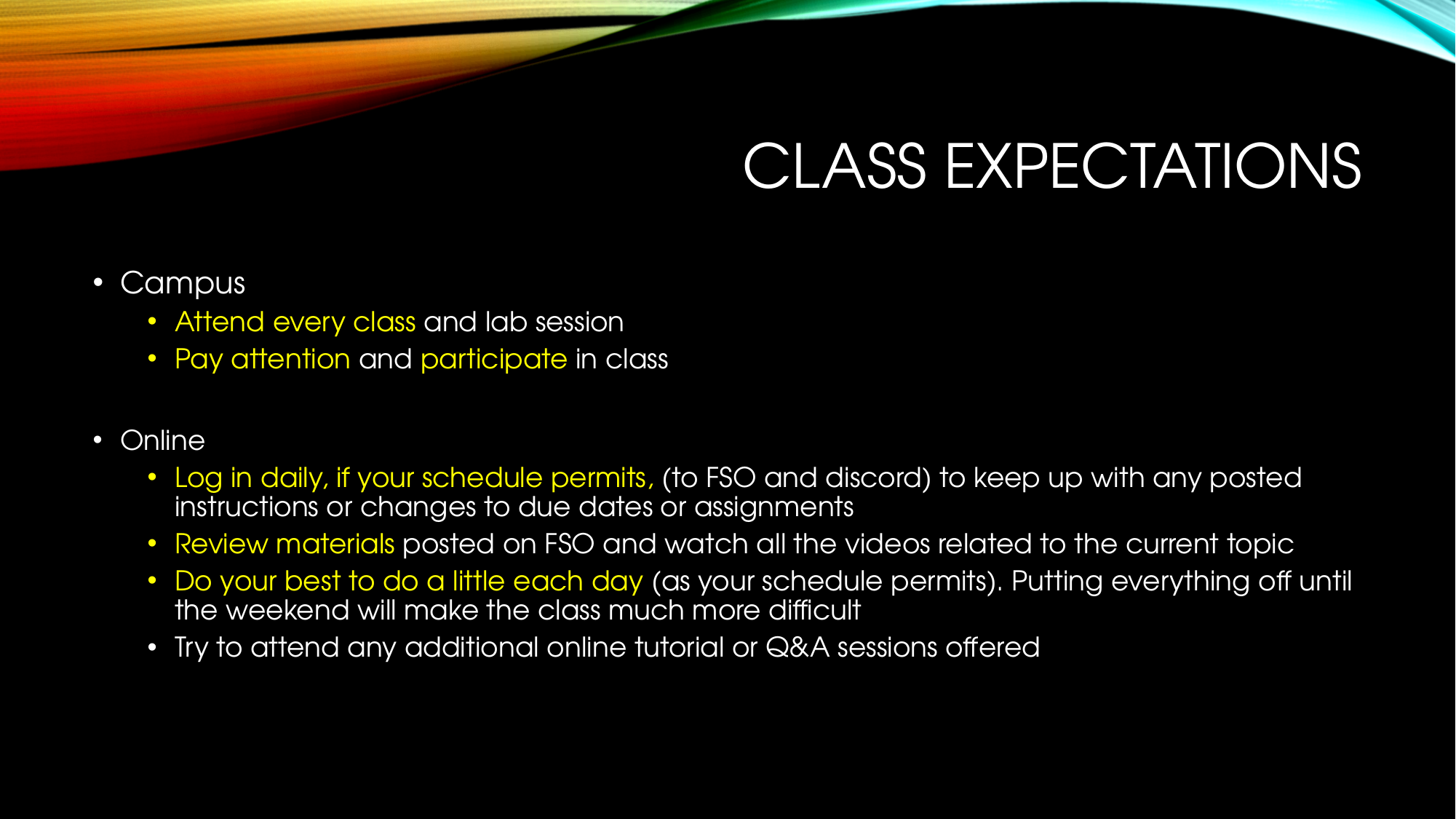

# Class expectations
Campus
Attend every class and lab session
Pay attention and participate in class

Online
Log in daily, if your schedule permits, (to FSO and discord) to keep up with any posted instructions or changes to due dates or assignments
Review materials posted on FSO and watch all the videos related to the current topic
Do your best to do a little each day (as your schedule permits). Putting everything off until the weekend will make the class much more difficult
Try to attend any additional online tutorial or Q&A sessions offered